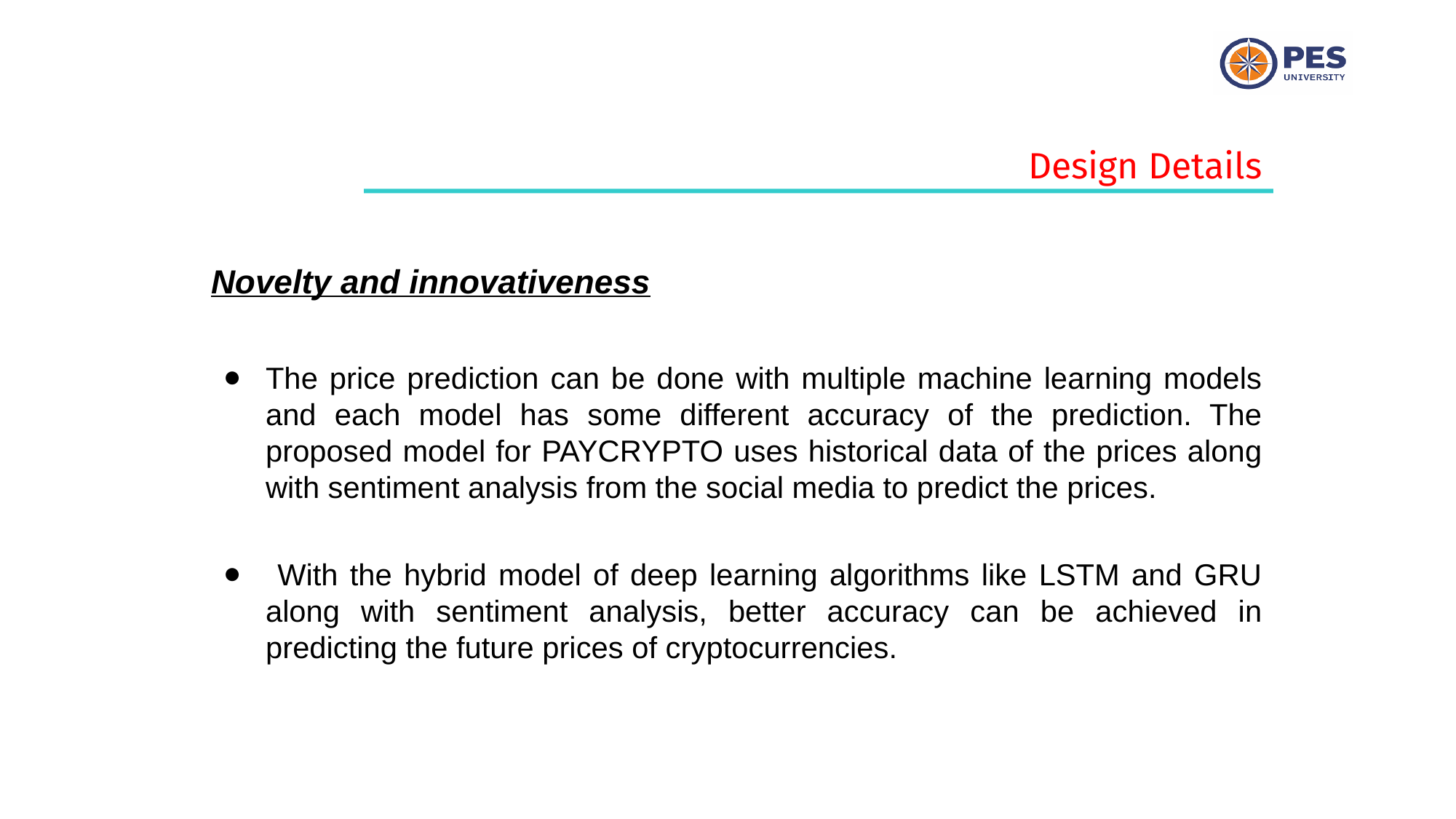

Design Details

Novelty and innovativeness

The price prediction can be done with multiple machine learning models and each model has some different accuracy of the prediction. The proposed model for PAYCRYPTO uses historical data of the prices along with sentiment analysis from the social media to predict the prices.

 With the hybrid model of deep learning algorithms like LSTM and GRU along with sentiment analysis, better accuracy can be achieved in predicting the future prices of cryptocurrencies.